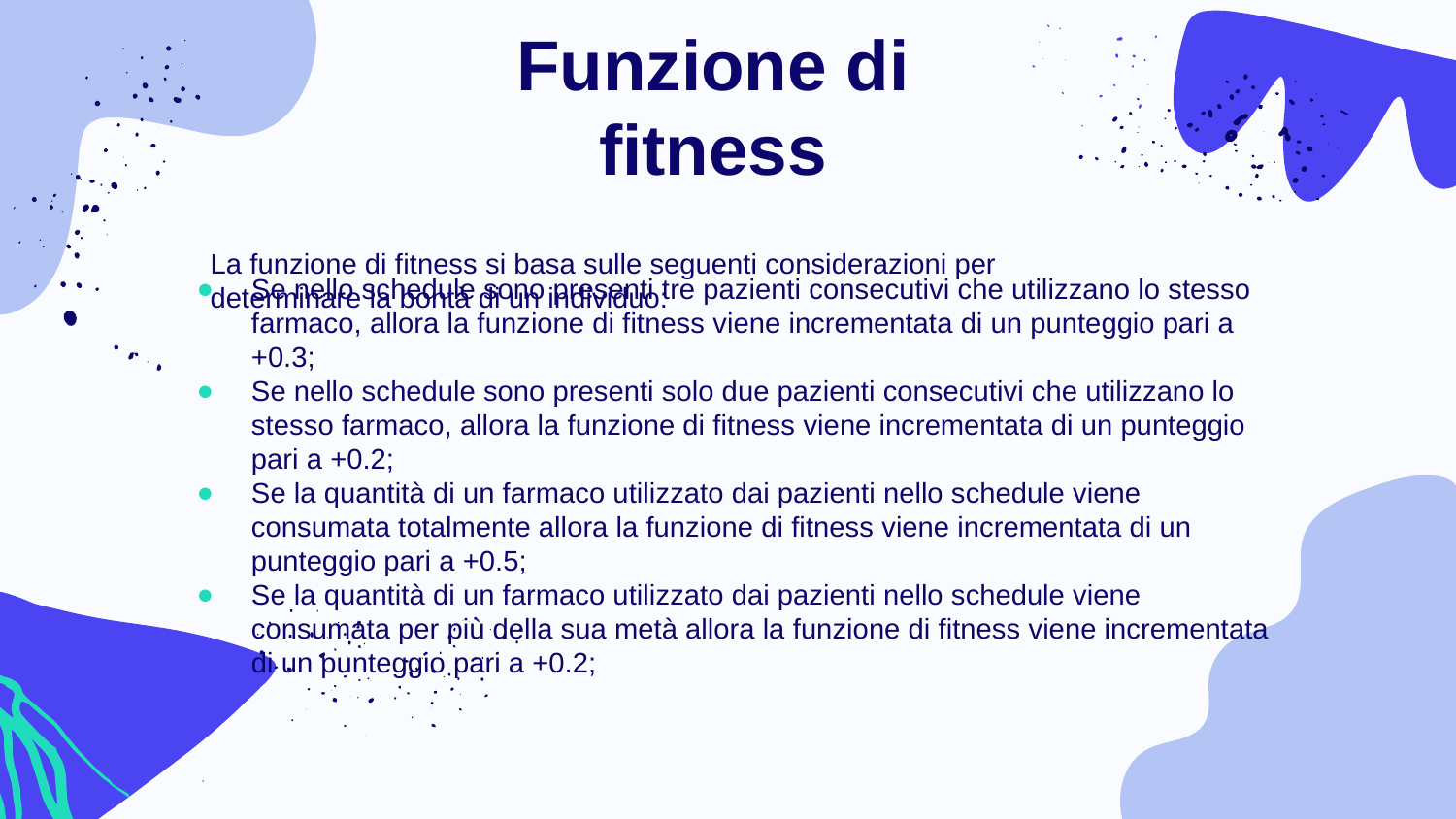

# Funzione di fitness
La funzione di fitness si basa sulle seguenti considerazioni per determinare la bontà di un individuo:
Se nello schedule sono presenti tre pazienti consecutivi che utilizzano lo stesso farmaco, allora la funzione di fitness viene incrementata di un punteggio pari a +0.3;
Se nello schedule sono presenti solo due pazienti consecutivi che utilizzano lo stesso farmaco, allora la funzione di fitness viene incrementata di un punteggio pari a +0.2;
Se la quantità di un farmaco utilizzato dai pazienti nello schedule viene consumata totalmente allora la funzione di fitness viene incrementata di un punteggio pari a +0.5;
Se la quantità di un farmaco utilizzato dai pazienti nello schedule viene consumata per più della sua metà allora la funzione di fitness viene incrementata di un punteggio pari a +0.2;